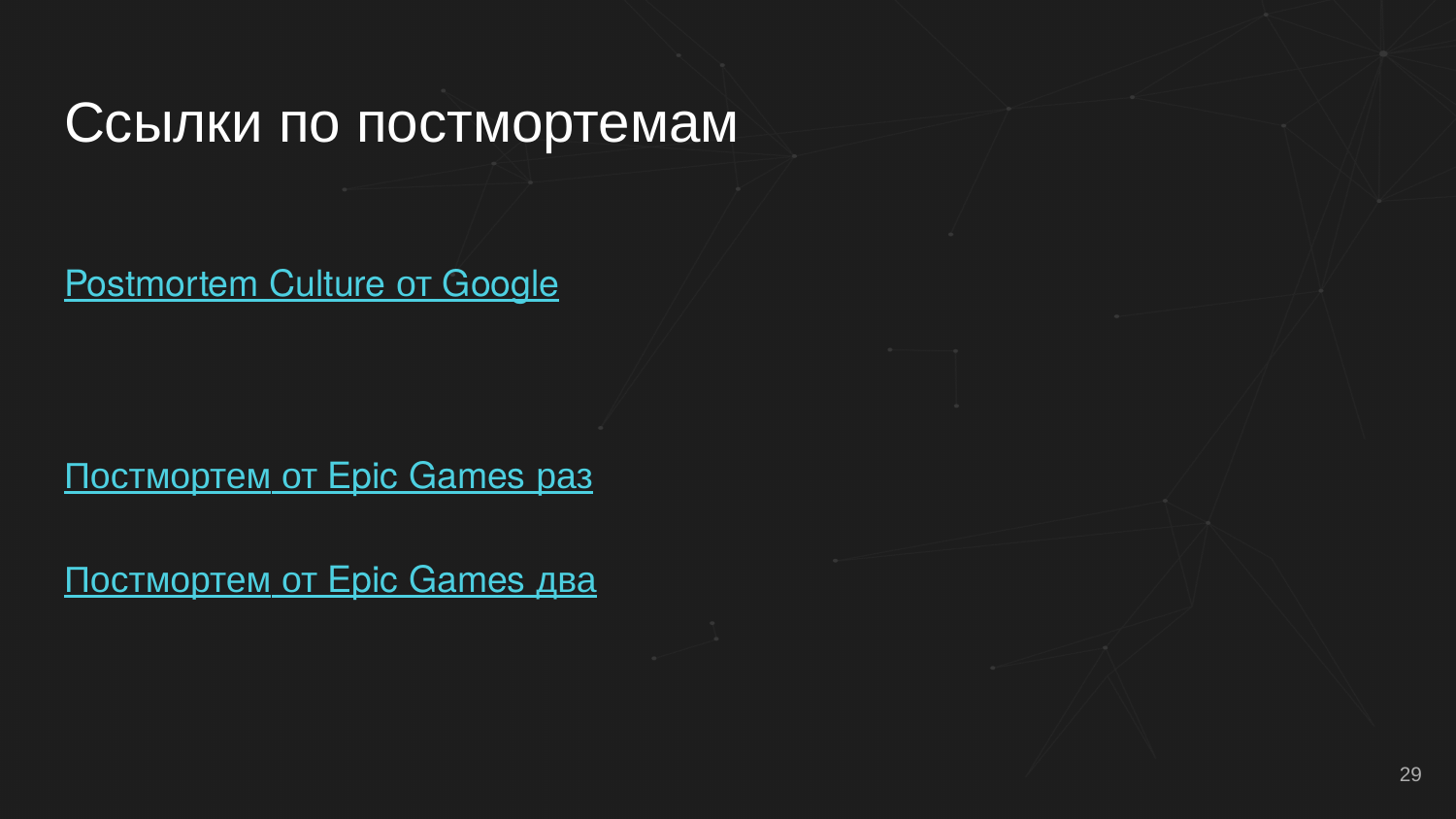

# Ссылки по постмортемам
Postmortem Culture от Google

Постмортем от Epic Games раз
Постмортем от Epic Games два

29